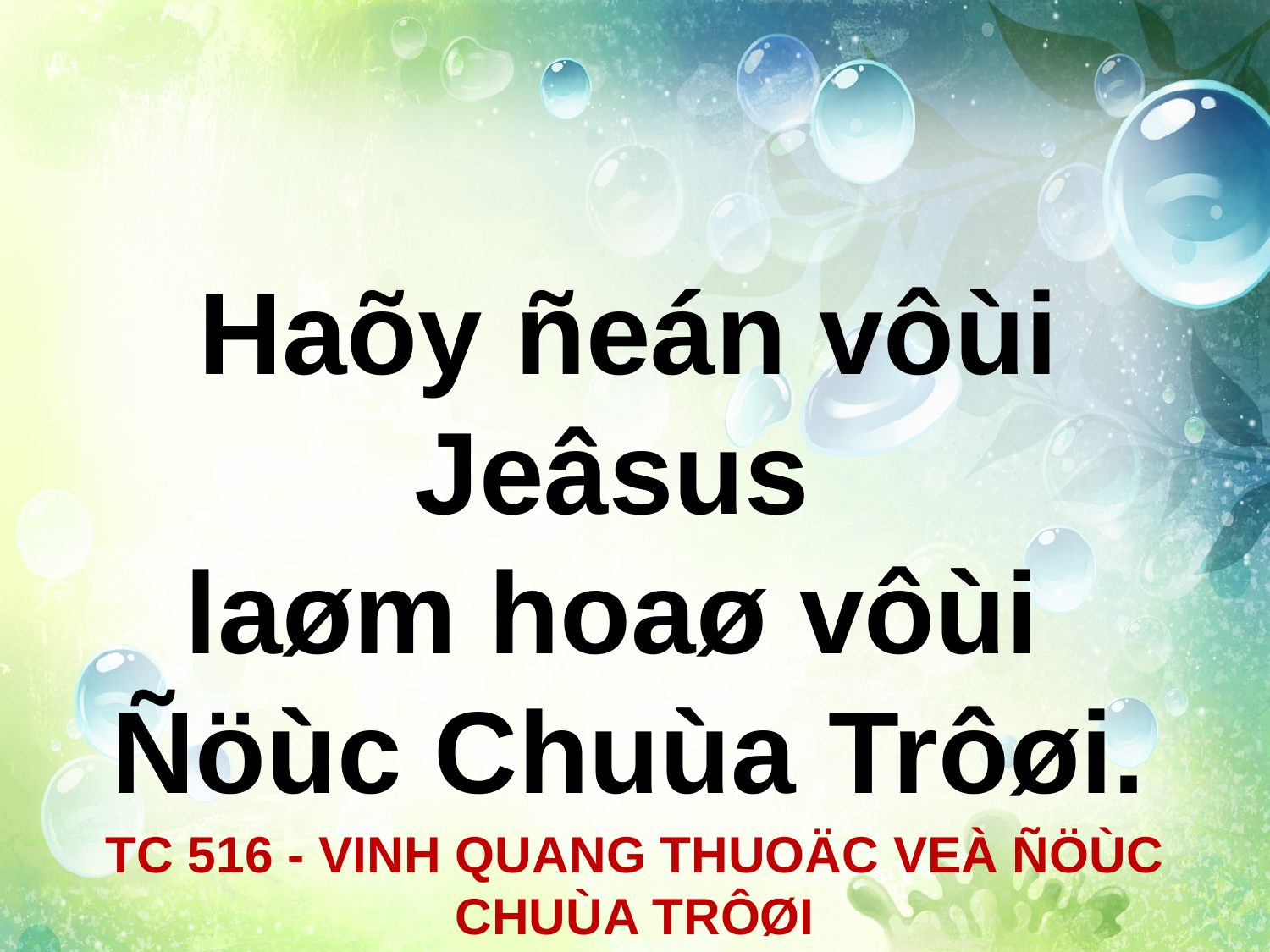

Haõy ñeán vôùi Jeâsus
laøm hoaø vôùi
Ñöùc Chuùa Trôøi.
TC 516 - VINH QUANG THUOÄC VEÀ ÑÖÙC CHUÙA TRÔØI